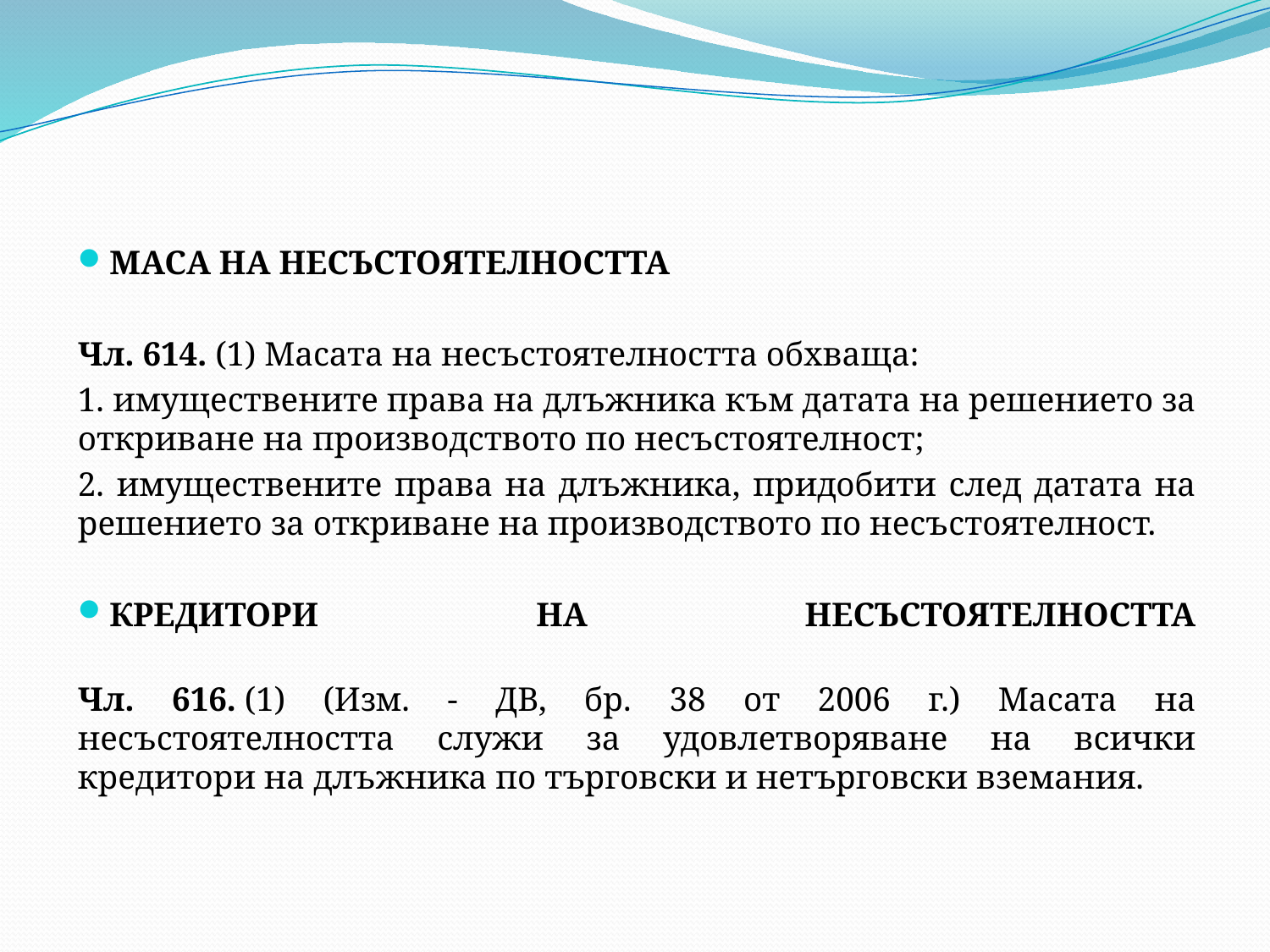

#
МАСА НА НЕСЪСТОЯТЕЛНОСТТА

Чл. 614. (1) Масата на несъстоятелността обхваща:
1. имуществените права на длъжника към датата на решението за откриване на производството по несъстоятелност;
2. имуществените права на длъжника, придобити след датата на решението за откриване на производството по несъстоятелност.

КРЕДИТОРИ НА НЕСЪСТОЯТЕЛНОСТТА
Чл. 616. (1) (Изм. - ДВ, бр. 38 от 2006 г.) Масата на несъстоятелността служи за удовлетворяване на всички кредитори на длъжника по търговски и нетърговски вземания.